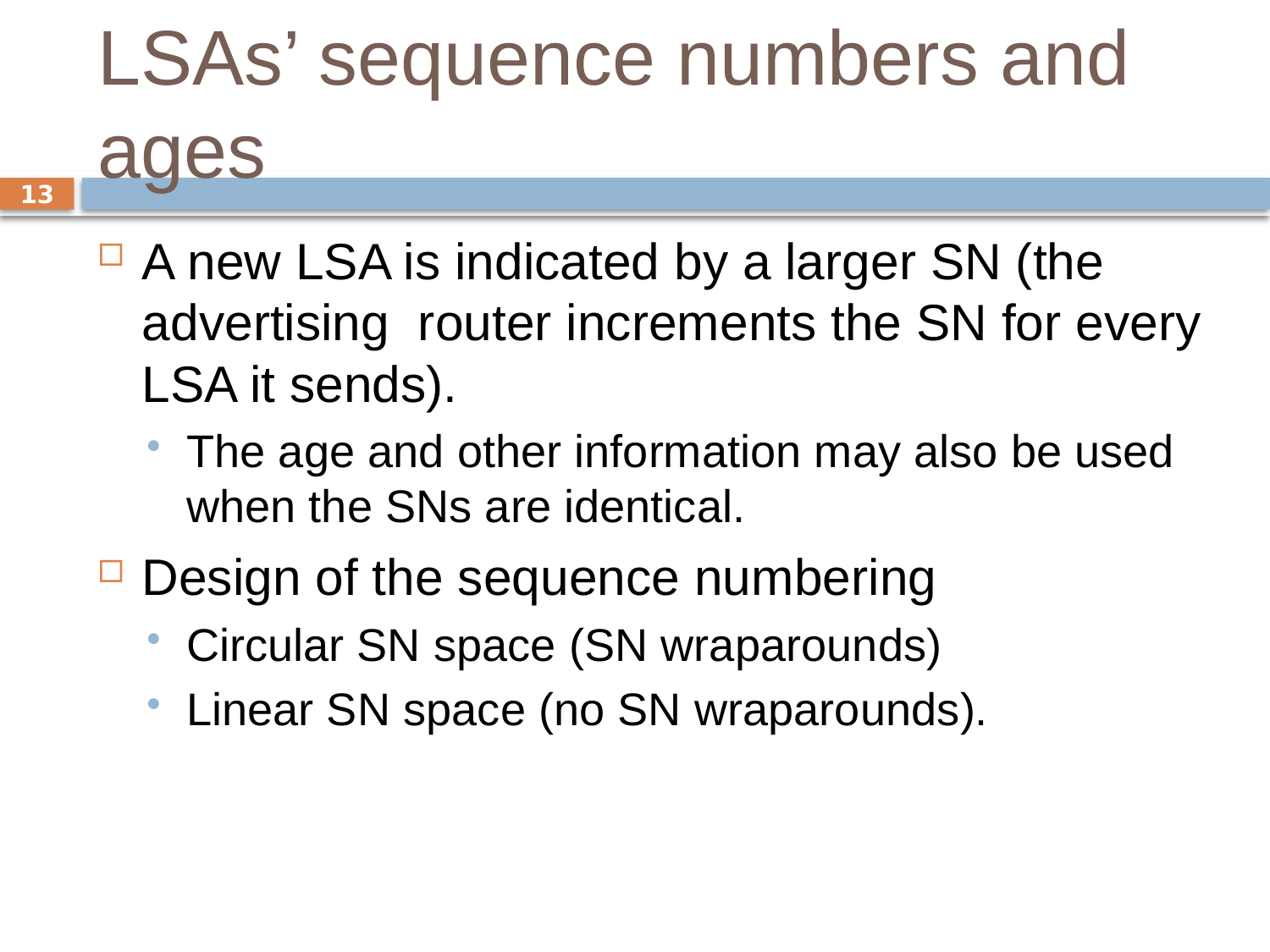

# LSAs’ sequence numbers and ages
13
A new LSA is indicated by a larger SN (the advertising  router increments the SN for every LSA it sends).
The age and other information may also be used when the SNs are identical.
Design of the sequence numbering
Circular SN space (SN wraparounds)
Linear SN space (no SN wraparounds).